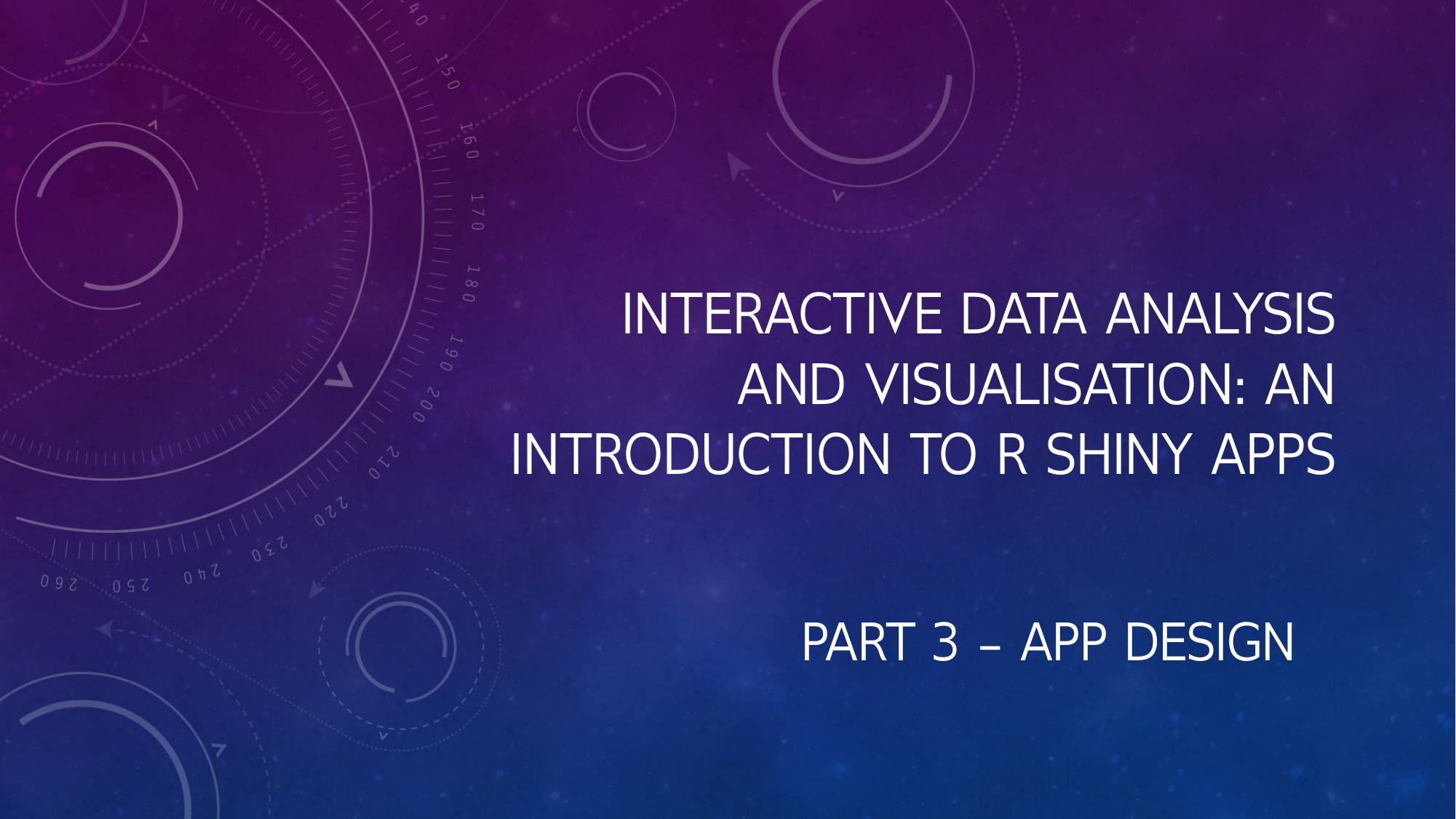

# Interactive data analysis and visualisation: an introduction to R Shiny apps
PART 3 – APP DESIGN